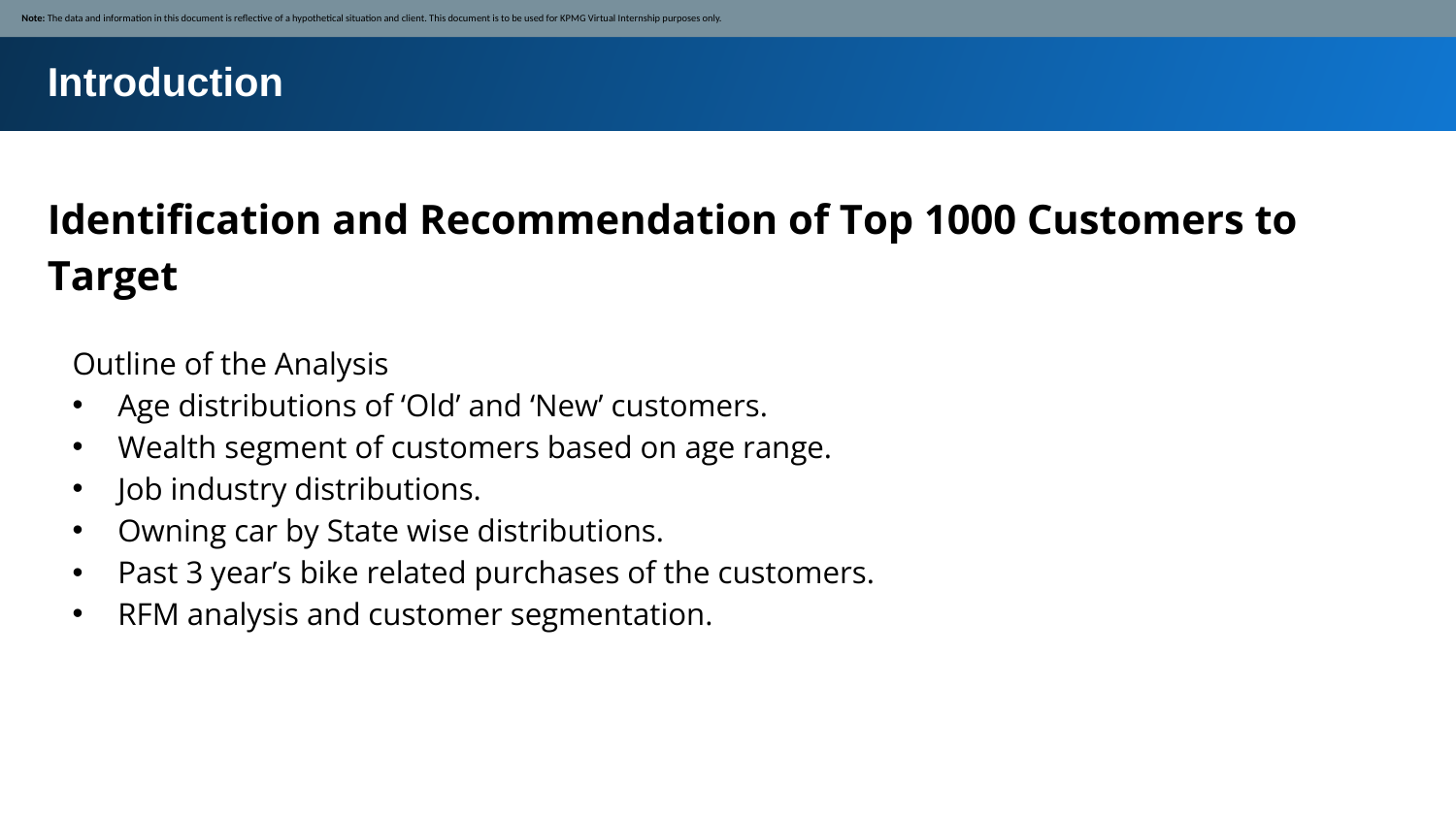

Note: The data and information in this document is reflective of a hypothetical situation and client. This document is to be used for KPMG Virtual Internship purposes only.
Introduction
Identification and Recommendation of Top 1000 Customers to Target
Outline of the Analysis
Age distributions of ‘Old’ and ‘New’ customers.
Wealth segment of customers based on age range.
Job industry distributions.
Owning car by State wise distributions.
Past 3 year’s bike related purchases of the customers.
RFM analysis and customer segmentation.